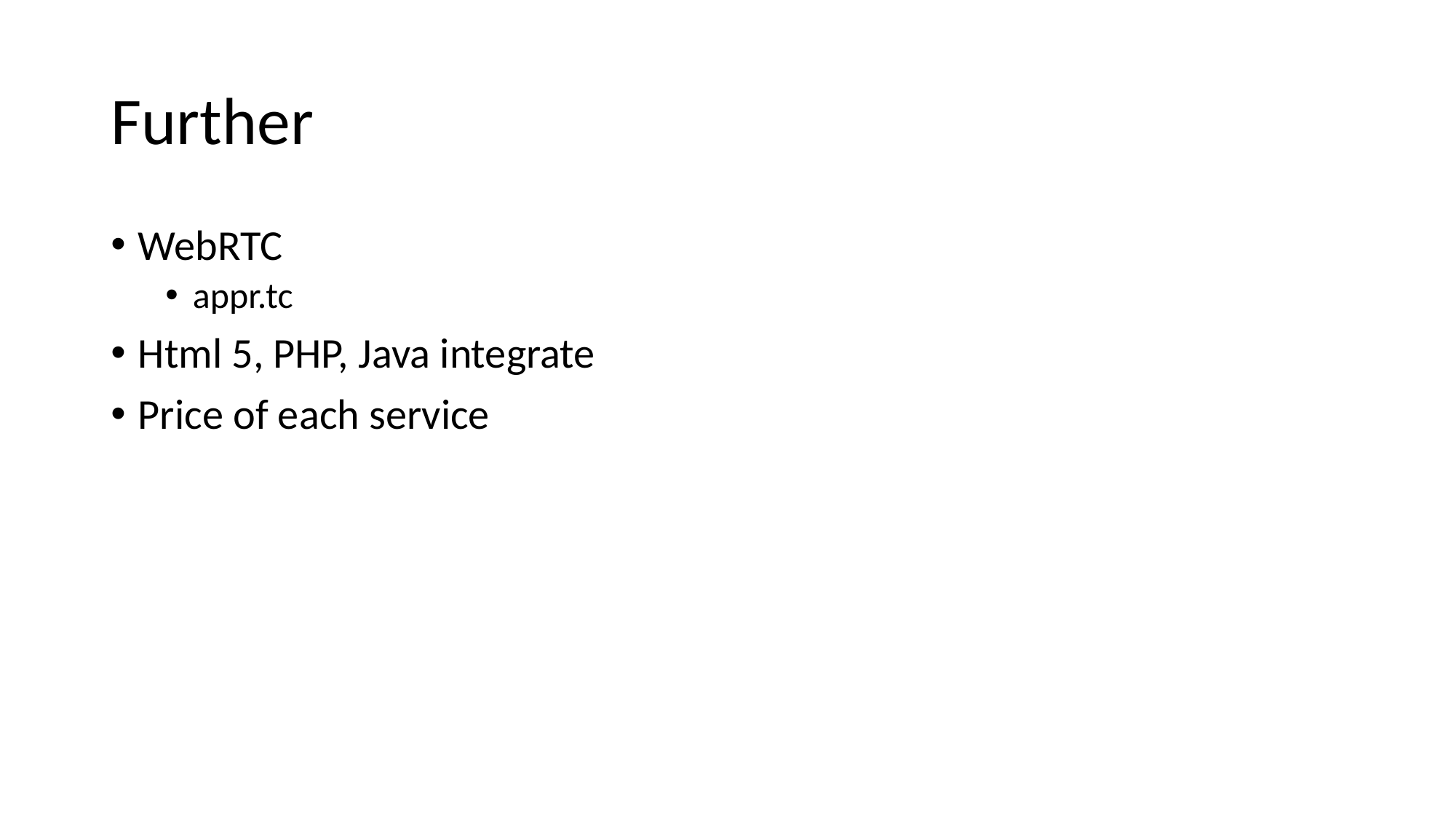

# Further
WebRTC
appr.tc
Html 5, PHP, Java integrate
Price of each service